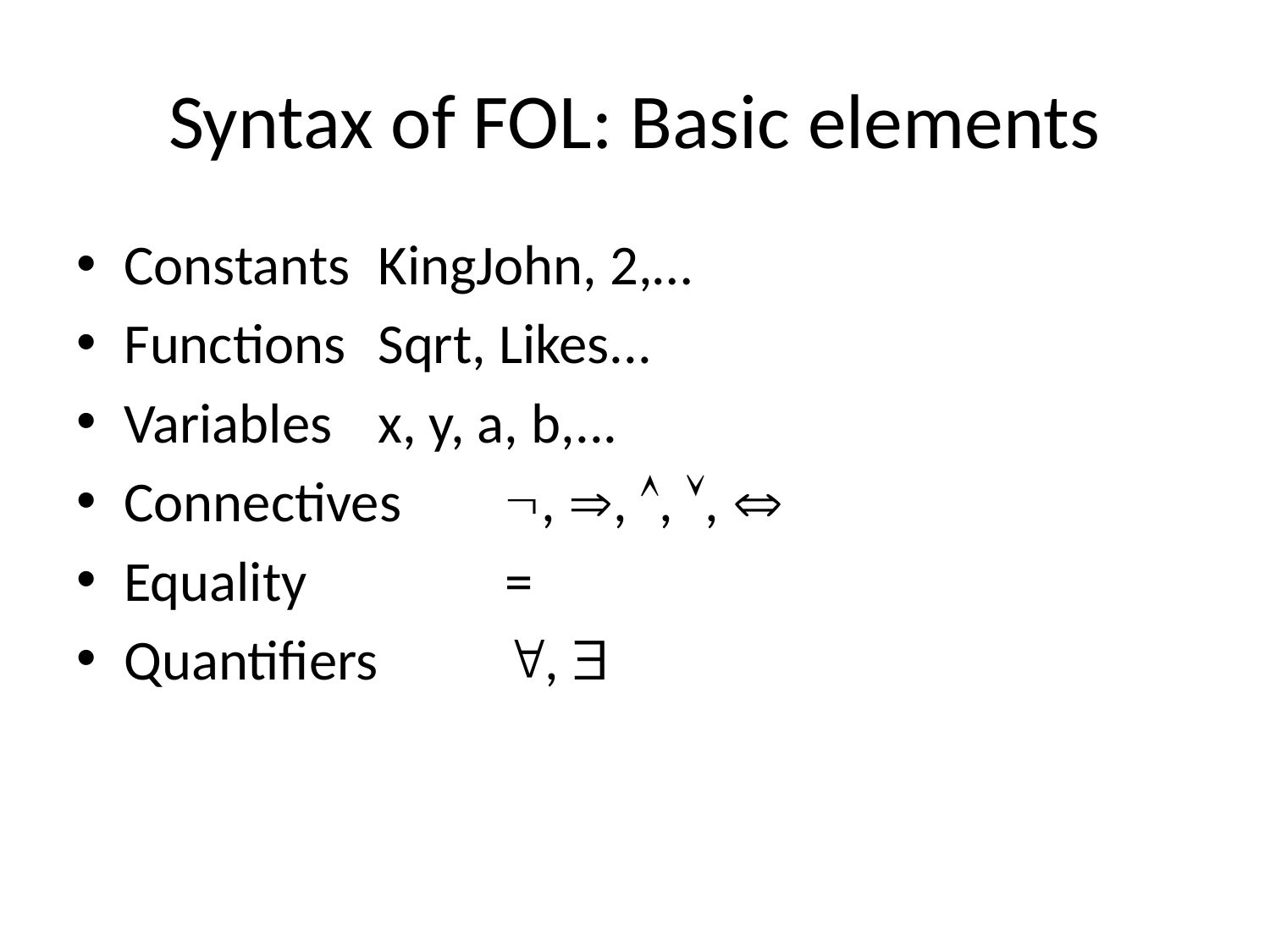

# Syntax of FOL: Basic elements
Constants	KingJohn, 2,…
Functions	Sqrt, Likes...
Variables	x, y, a, b,...
Connectives	¬, ⇒, ∧, ∨, ⇔
Equality		=
Quantifiers  	∀, ∃